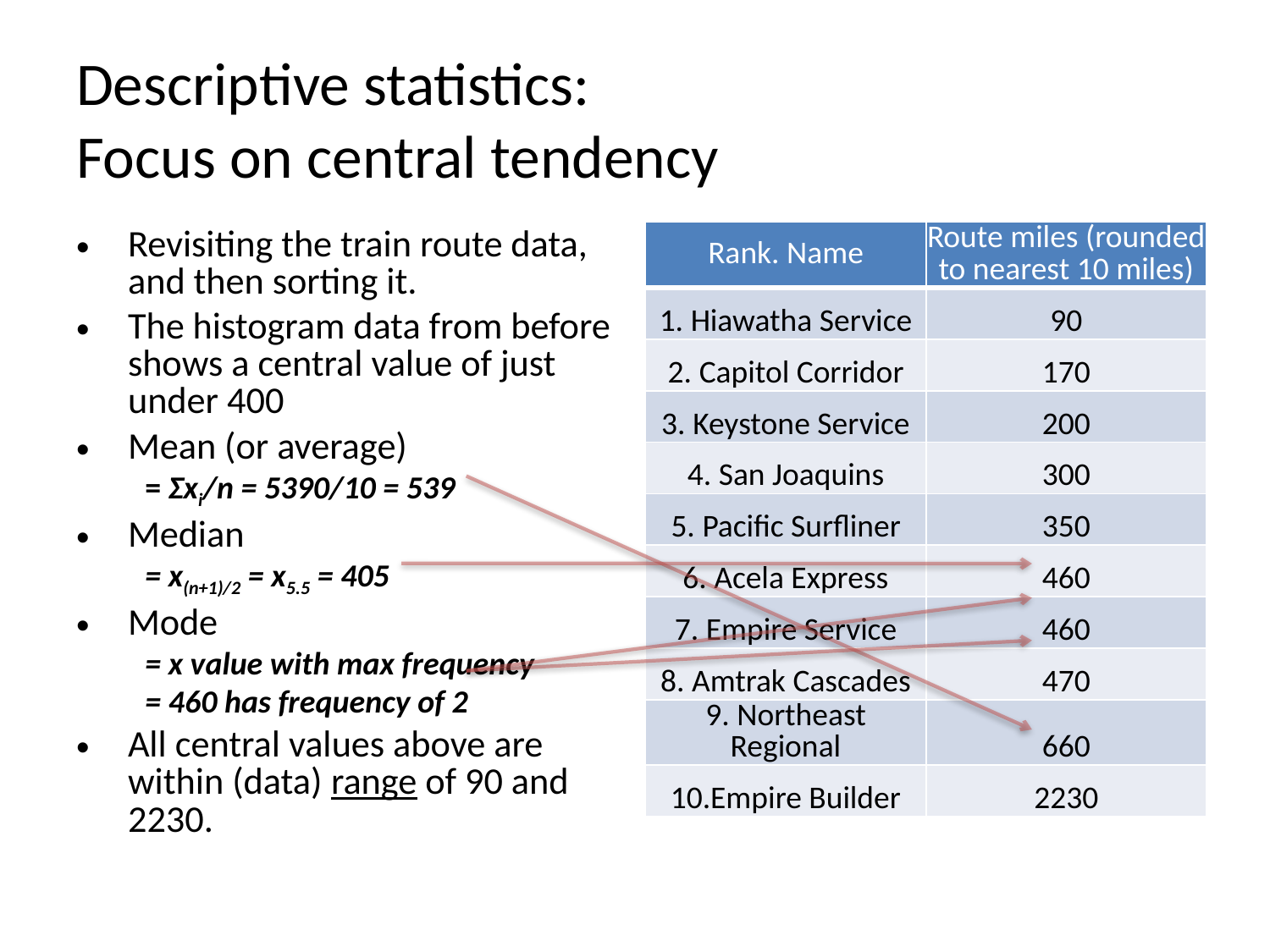

# Descriptive statistics: Focus on central tendency
Revisiting the train route data, and then sorting it.
The histogram data from before shows a central value of just under 400
Mean (or average)
= Σxi/n = 5390/10 = 539
Median
= x(n+1)/2 = x5.5 = 405
Mode
= x value with max frequency
= 460 has frequency of 2
All central values above are within (data) range of 90 and 2230.

| Rank. Name | Route miles (rounded to nearest 10 miles) |
| --- | --- |
| 1. Hiawatha Service | 90 |
| 2. Capitol Corridor | 170 |
| 3. Keystone Service | 200 |
| 4. San Joaquins | 300 |
| 5. Pacific Surfliner | 350 |
| 6. Acela Express | 460 |
| 7. Empire Service | 460 |
| 8. Amtrak Cascades | 470 |
| 9. Northeast Regional | 660 |
| 10.Empire Builder | 2230 |